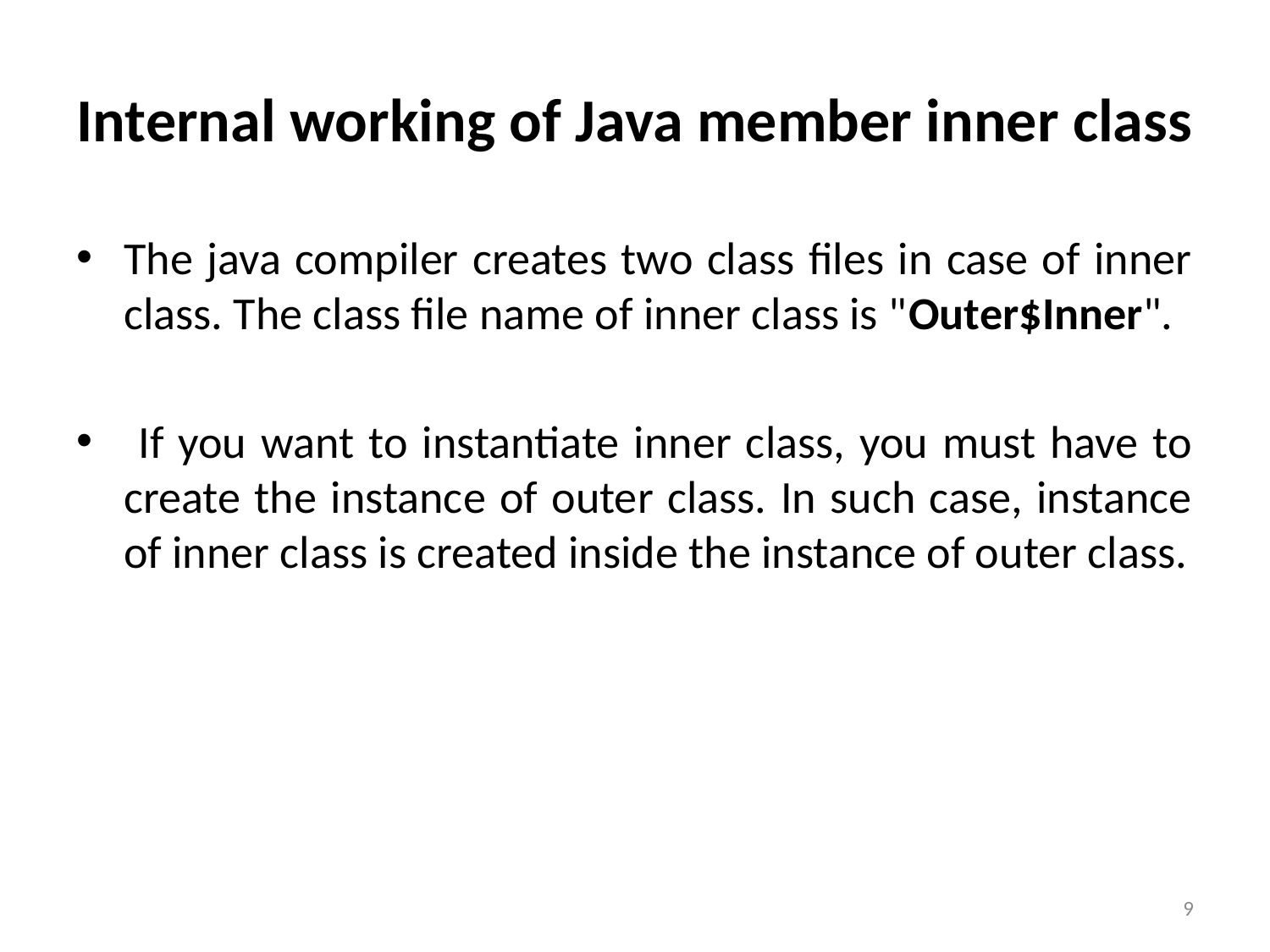

# Internal working of Java member inner class
The java compiler creates two class files in case of inner class. The class file name of inner class is "Outer$Inner".

 If you want to instantiate inner class, you must have to create the instance of outer class. In such case, instance of inner class is created inside the instance of outer class.
9